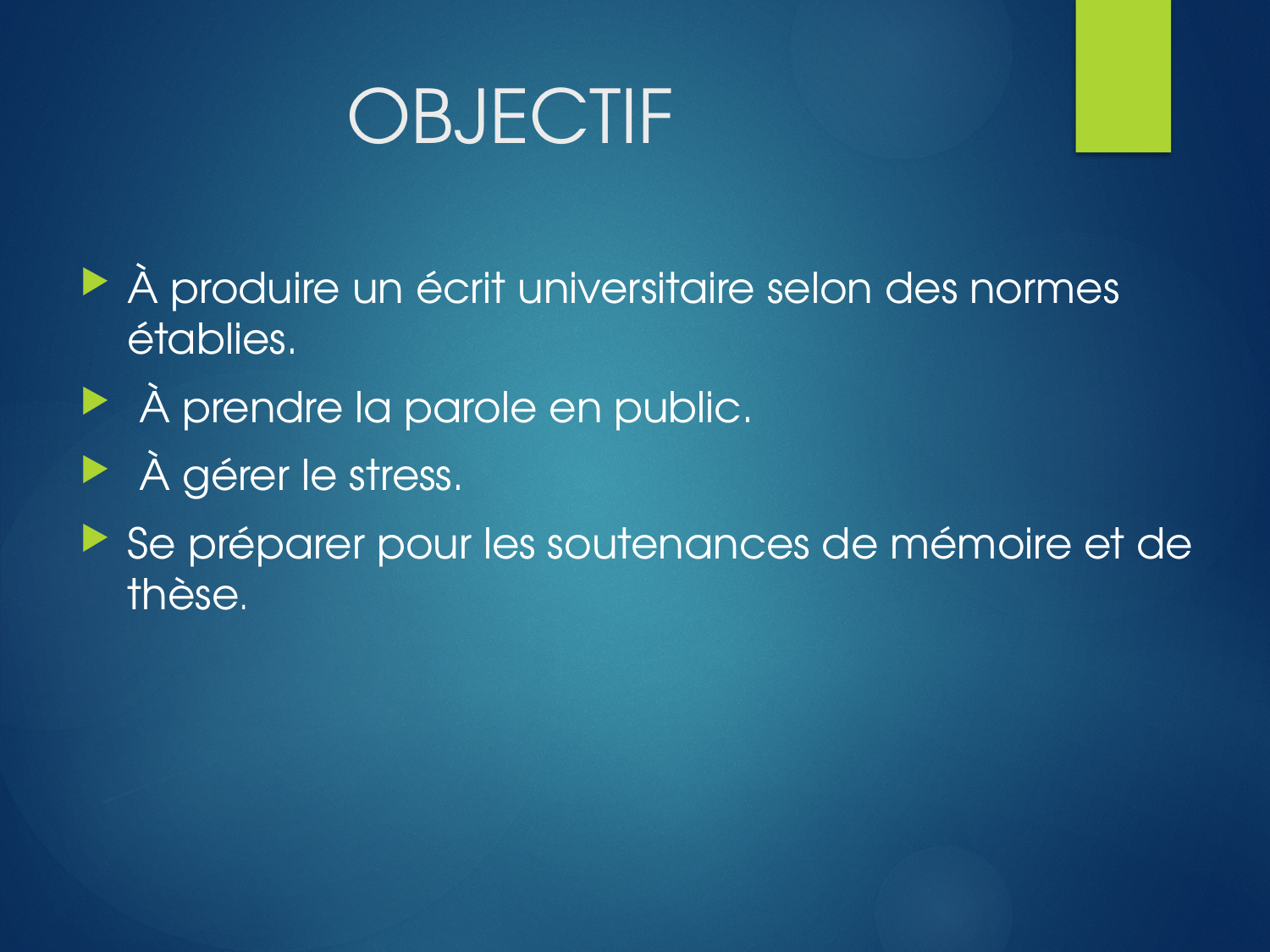

# OBJECTIF

À produire un écrit universitaire selon des normes établies.
 À prendre la parole en public.
 À gérer le stress.
Se préparer pour les soutenances de mémoire et de thèse.